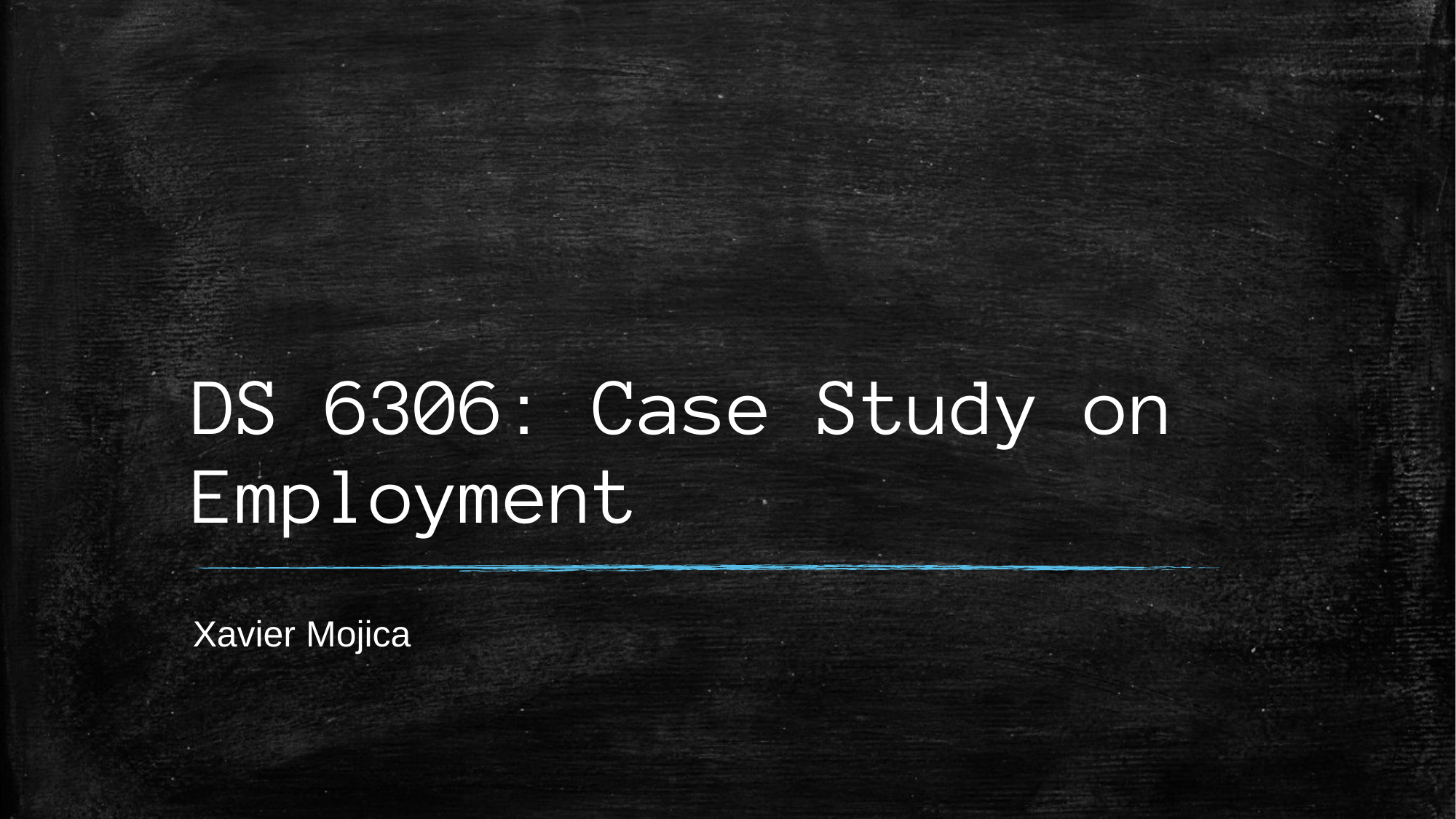

# DS 6306: Case Study on Employment
Xavier Mojica